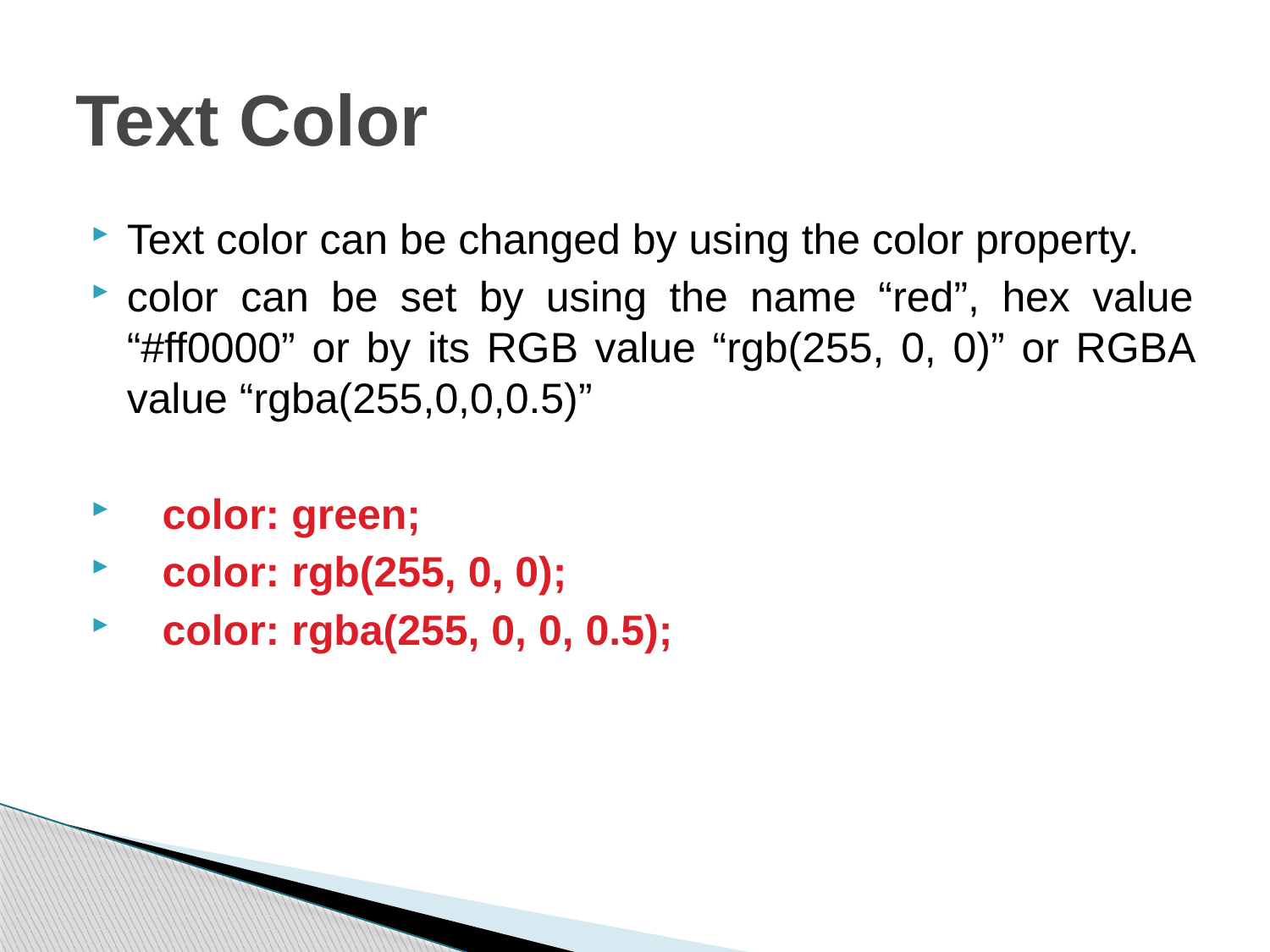

# Text Color
Text color can be changed by using the color property.
color can be set by using the name “red”, hex value “#ff0000” or by its RGB value “rgb(255, 0, 0)” or RGBA value “rgba(255,0,0,0.5)”

   color: green;
   color: rgb(255, 0, 0);
   color: rgba(255, 0, 0, 0.5);